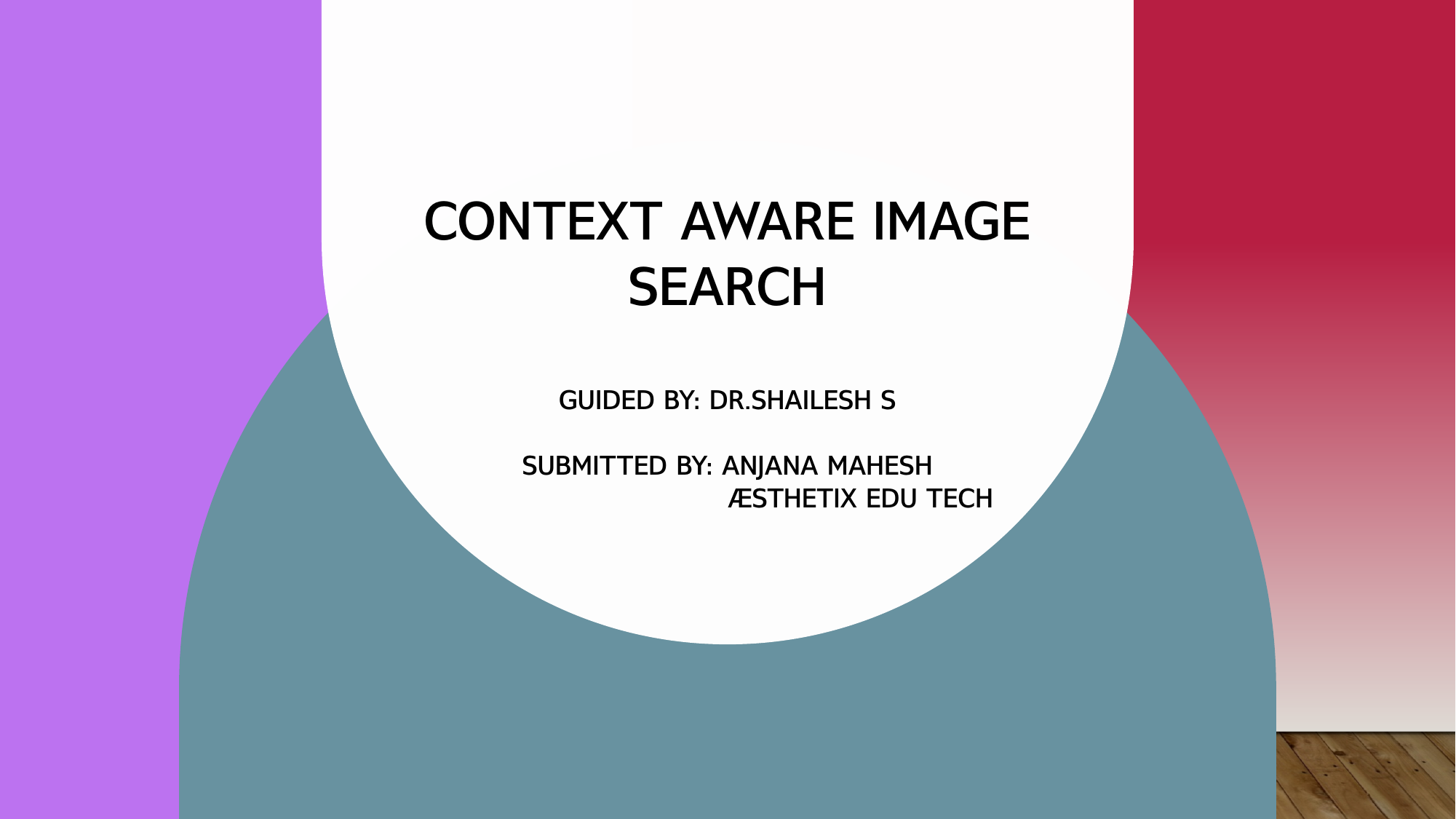

# CONTEXT AWARE IMAGE SEARCH Guided By: dr.Shailesh S Submitted by: Anjana Mahesh aesthetix edu tech